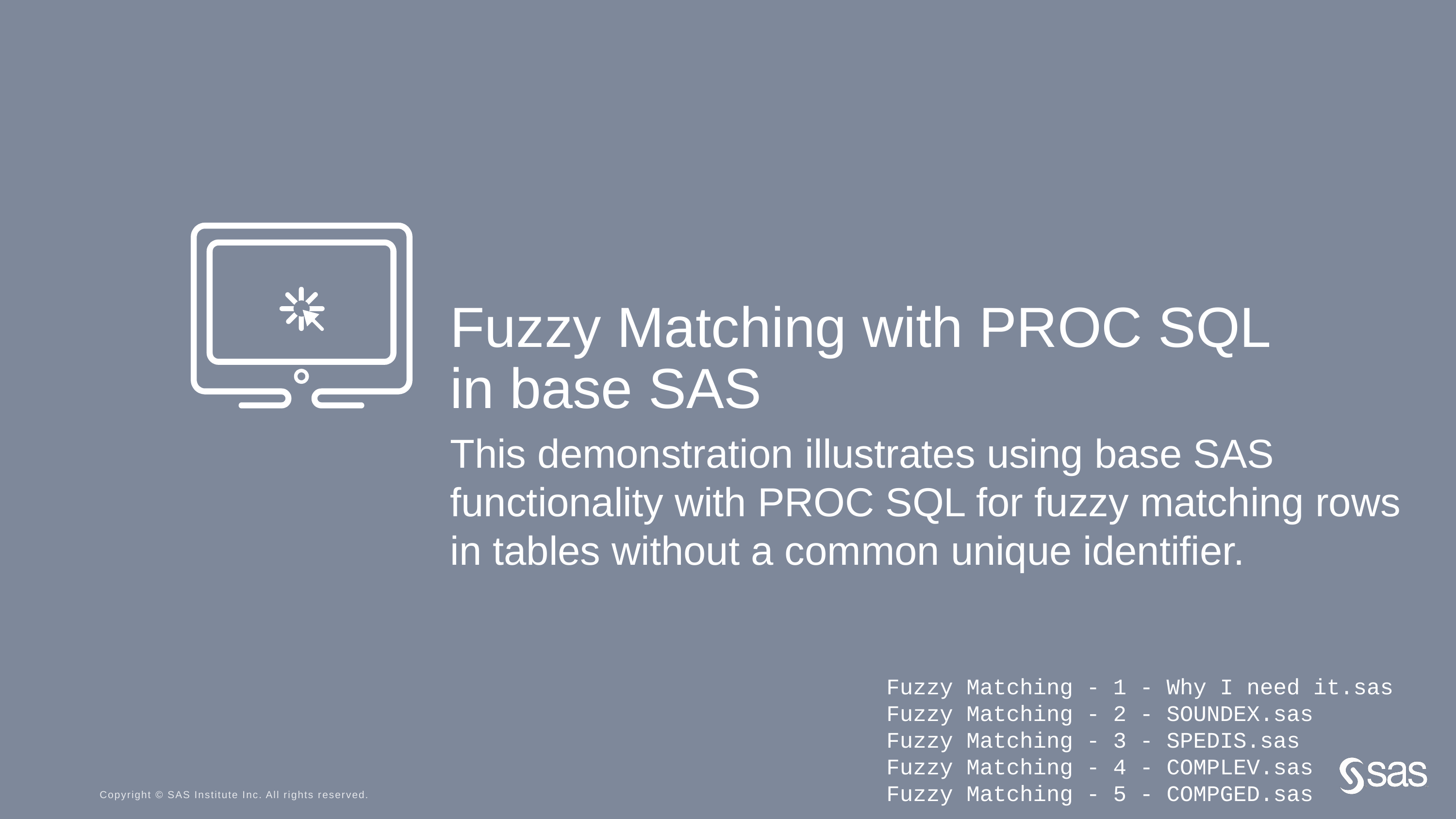

Fuzzy Matching with PROC SQL
in base SAS
This demonstration illustrates using base SAS functionality with PROC SQL for fuzzy matching rows in tables without a common unique identifier.
Fuzzy Matching - 1 - Why I need it.sas
Fuzzy Matching - 2 - SOUNDEX.sas
Fuzzy Matching - 3 - SPEDIS.sas
Fuzzy Matching - 4 - COMPLEV.sas
Fuzzy Matching - 5 - COMPGED.sas